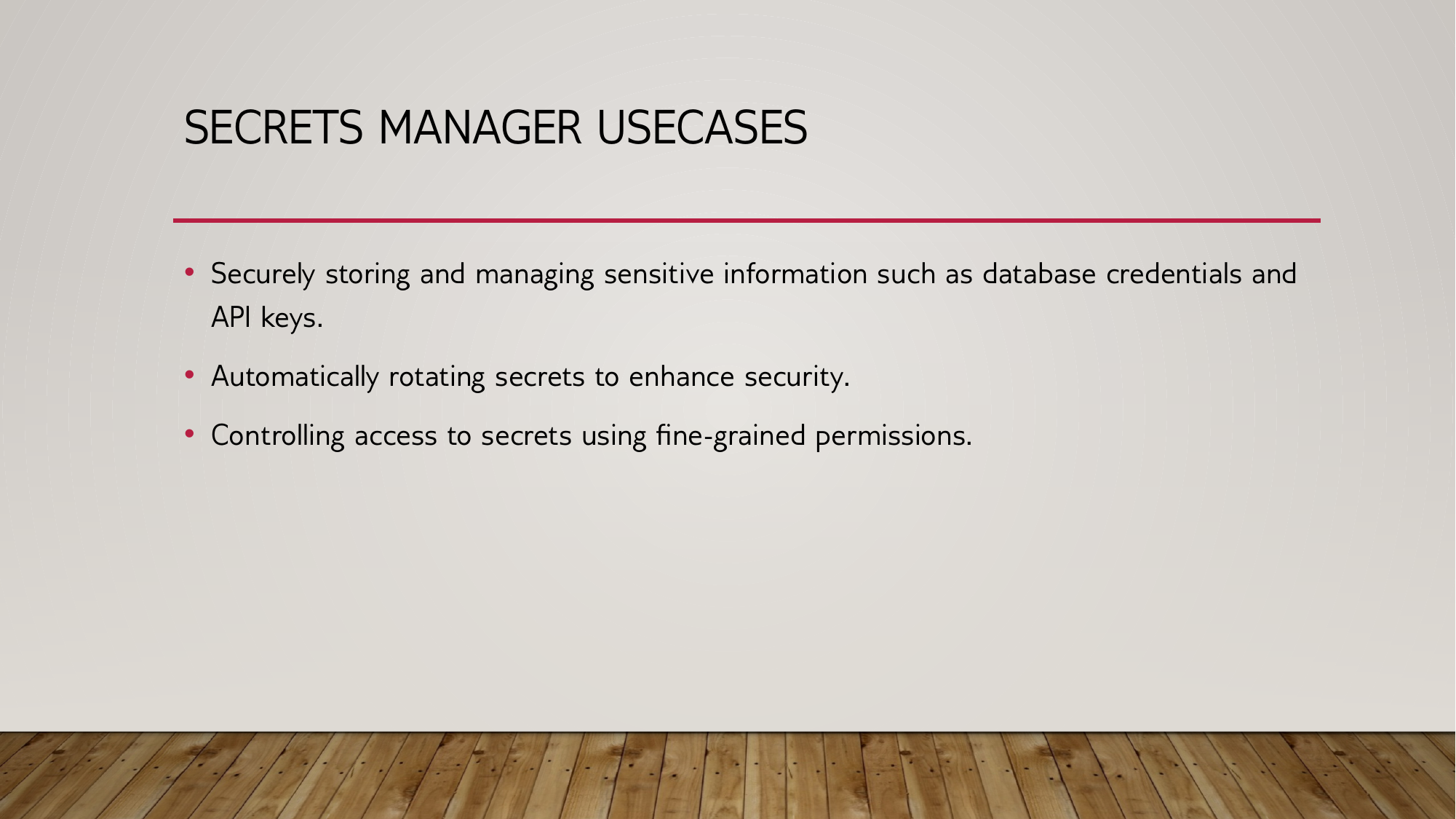

# Secrets Manager usecases
Securely storing and managing sensitive information such as database credentials and API keys.​
Automatically rotating secrets to enhance security.
Controlling access to secrets using fine-grained permissions.